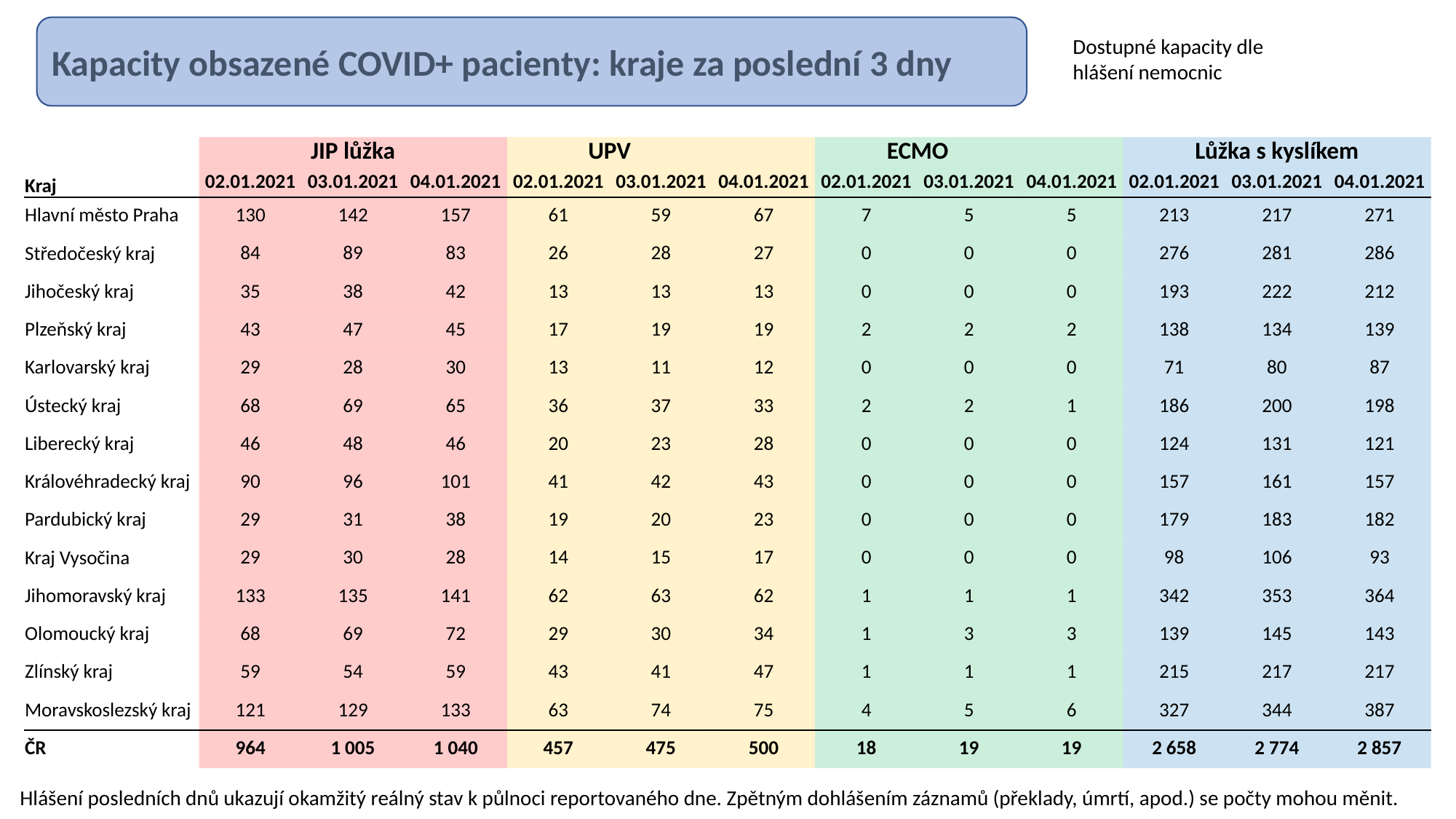

Kapacity obsazené COVID+ pacienty: kraje za poslední 3 dny
Dostupné kapacity dle hlášení nemocnic
|  | JIP lůžka |  |  | UPV |  |  | ECMO |  |  | Lůžka s kyslíkem |  |  |
| --- | --- | --- | --- | --- | --- | --- | --- | --- | --- | --- | --- | --- |
| Kraj | 02.01.2021 | 03.01.2021 | 04.01.2021 | 02.01.2021 | 03.01.2021 | 04.01.2021 | 02.01.2021 | 03.01.2021 | 04.01.2021 | 02.01.2021 | 03.01.2021 | 04.01.2021 |
| Hlavní město Praha | 130 | 142 | 157 | 61 | 59 | 67 | 7 | 5 | 5 | 213 | 217 | 271 |
| Středočeský kraj | 84 | 89 | 83 | 26 | 28 | 27 | 0 | 0 | 0 | 276 | 281 | 286 |
| Jihočeský kraj | 35 | 38 | 42 | 13 | 13 | 13 | 0 | 0 | 0 | 193 | 222 | 212 |
| Plzeňský kraj | 43 | 47 | 45 | 17 | 19 | 19 | 2 | 2 | 2 | 138 | 134 | 139 |
| Karlovarský kraj | 29 | 28 | 30 | 13 | 11 | 12 | 0 | 0 | 0 | 71 | 80 | 87 |
| Ústecký kraj | 68 | 69 | 65 | 36 | 37 | 33 | 2 | 2 | 1 | 186 | 200 | 198 |
| Liberecký kraj | 46 | 48 | 46 | 20 | 23 | 28 | 0 | 0 | 0 | 124 | 131 | 121 |
| Královéhradecký kraj | 90 | 96 | 101 | 41 | 42 | 43 | 0 | 0 | 0 | 157 | 161 | 157 |
| Pardubický kraj | 29 | 31 | 38 | 19 | 20 | 23 | 0 | 0 | 0 | 179 | 183 | 182 |
| Kraj Vysočina | 29 | 30 | 28 | 14 | 15 | 17 | 0 | 0 | 0 | 98 | 106 | 93 |
| Jihomoravský kraj | 133 | 135 | 141 | 62 | 63 | 62 | 1 | 1 | 1 | 342 | 353 | 364 |
| Olomoucký kraj | 68 | 69 | 72 | 29 | 30 | 34 | 1 | 3 | 3 | 139 | 145 | 143 |
| Zlínský kraj | 59 | 54 | 59 | 43 | 41 | 47 | 1 | 1 | 1 | 215 | 217 | 217 |
| Moravskoslezský kraj | 121 | 129 | 133 | 63 | 74 | 75 | 4 | 5 | 6 | 327 | 344 | 387 |
| ČR | 964 | 1 005 | 1 040 | 457 | 475 | 500 | 18 | 19 | 19 | 2 658 | 2 774 | 2 857 |
Hlášení posledních dnů ukazují okamžitý reálný stav k půlnoci reportovaného dne. Zpětným dohlášením záznamů (překlady, úmrtí, apod.) se počty mohou měnit.